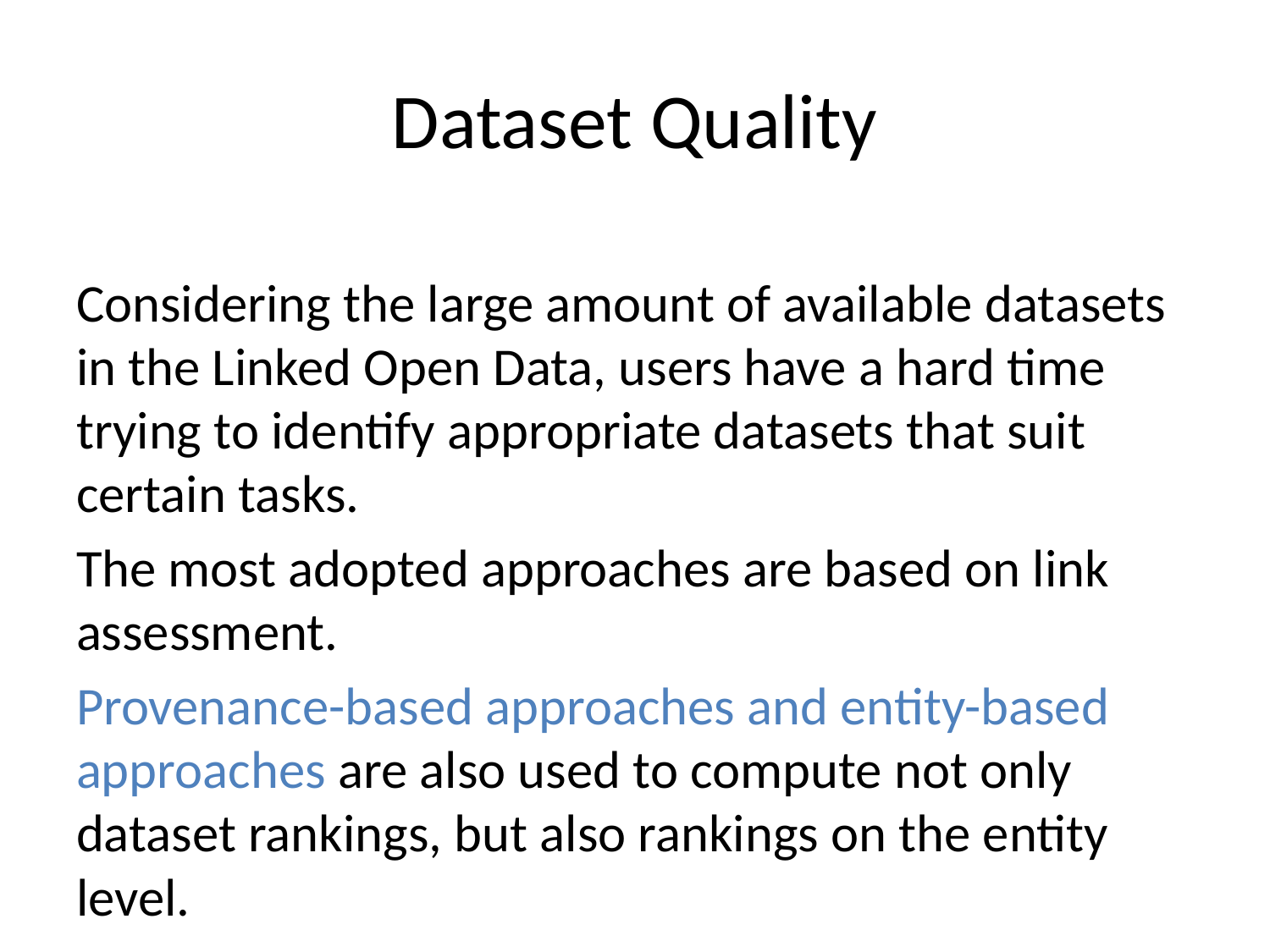

# Dataset Quality
Considering the large amount of available datasets in the Linked Open Data, users have a hard time trying to identify appropriate datasets that suit certain tasks.
The most adopted approaches are based on link assessment.
Provenance-based approaches and entity-based approaches are also used to compute not only dataset rankings, but also rankings on the entity level.